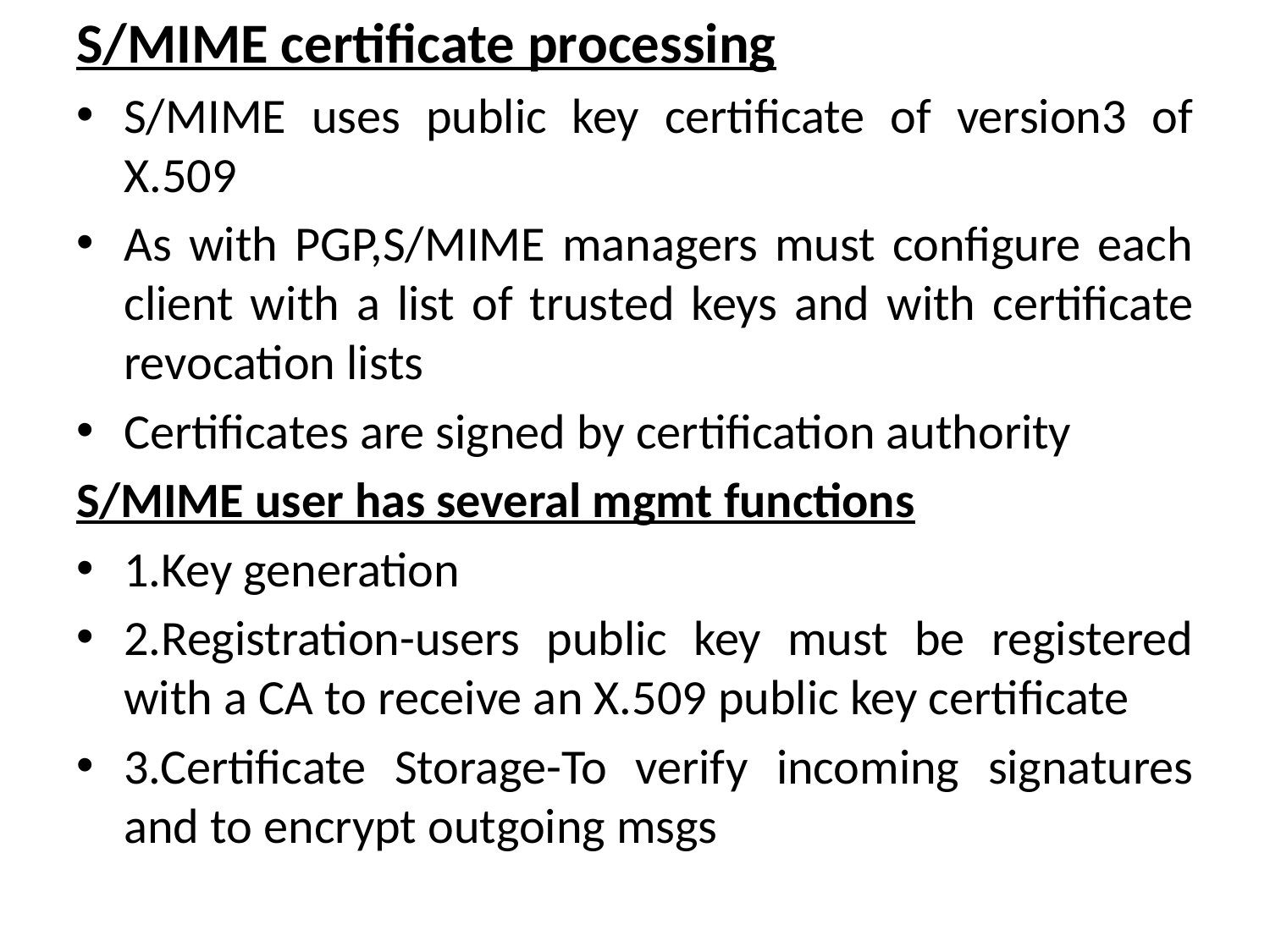

S/MIME certificate processing
S/MIME uses public key certificate of version3 of X.509
As with PGP,S/MIME managers must configure each client with a list of trusted keys and with certificate revocation lists
Certificates are signed by certification authority
S/MIME user has several mgmt functions
1.Key generation
2.Registration-users public key must be registered with a CA to receive an X.509 public key certificate
3.Certificate Storage-To verify incoming signatures and to encrypt outgoing msgs